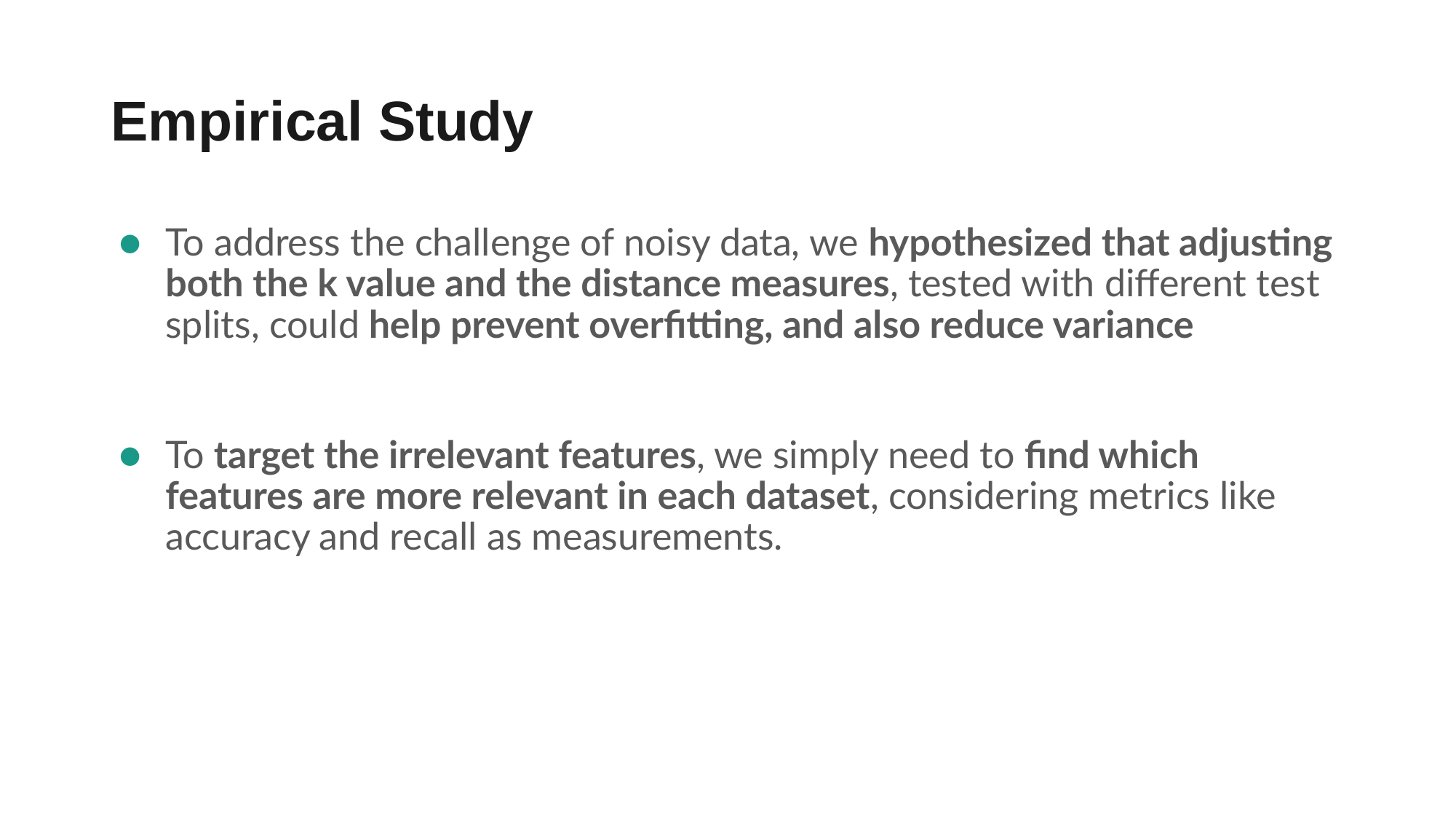

# Empirical Study
To address the challenge of noisy data, we hypothesized that adjusting both the k value and the distance measures, tested with different test splits, could help prevent overfitting, and also reduce variance

To target the irrelevant features, we simply need to find which features are more relevant in each dataset, considering metrics like accuracy and recall as measurements.